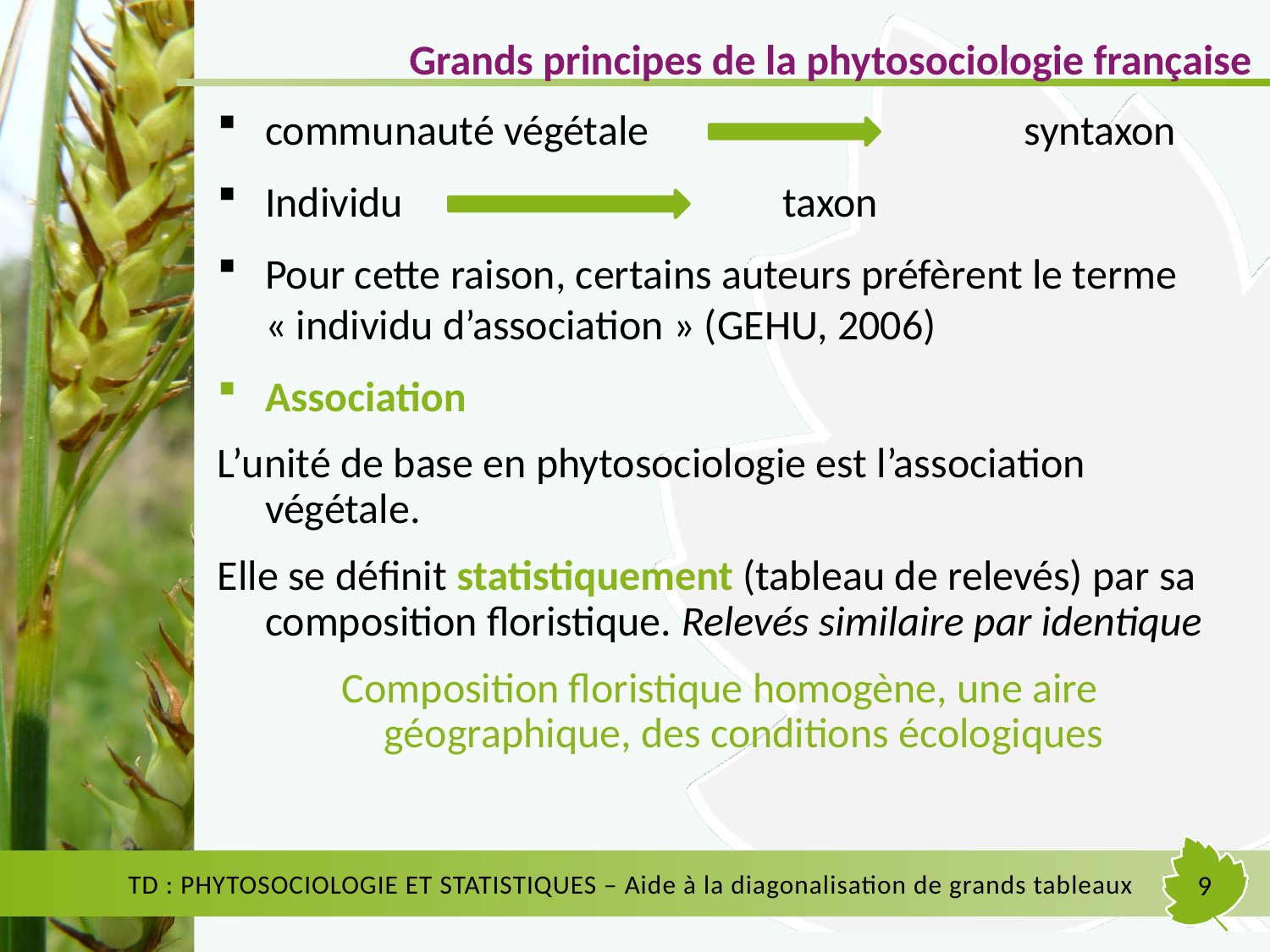

Grands principes de la phytosociologie française
communauté végétale 		             syntaxon
Individu			 taxon
Pour cette raison, certains auteurs préfèrent le terme « individu d’association » (GEHU, 2006)
Association
L’unité de base en phytosociologie est l’association végétale.
Elle se définit statistiquement (tableau de relevés) par sa composition floristique. Relevés similaire par identique
Composition floristique homogène, une aire géographique, des conditions écologiques